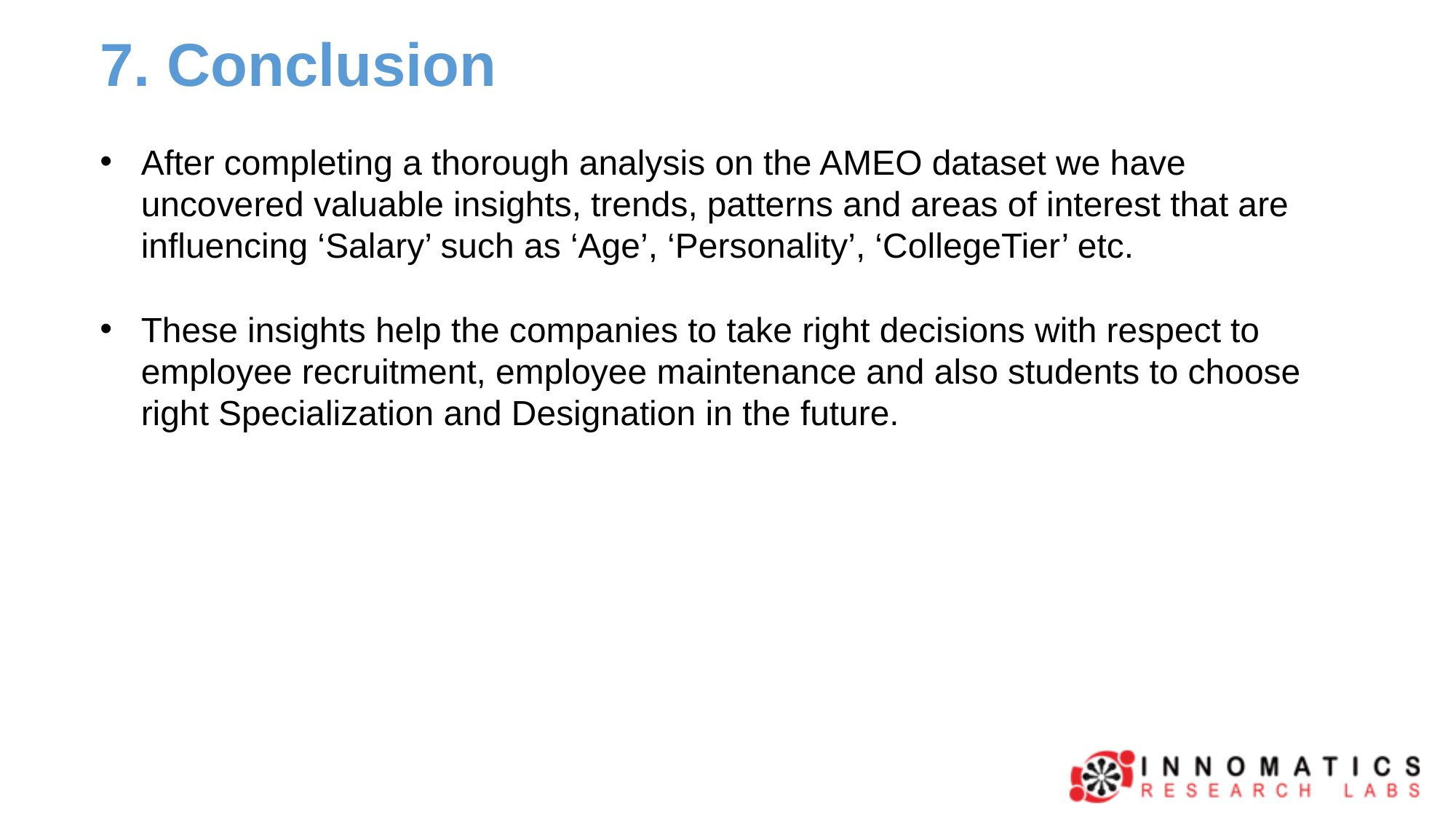

7. Conclusion
After completing a thorough analysis on the AMEO dataset we have uncovered valuable insights, trends, patterns and areas of interest that are influencing ‘Salary’ such as ‘Age’, ‘Personality’, ‘CollegeTier’ etc.

These insights help the companies to take right decisions with respect to employee recruitment, employee maintenance and also students to choose right Specialization and Designation in the future.